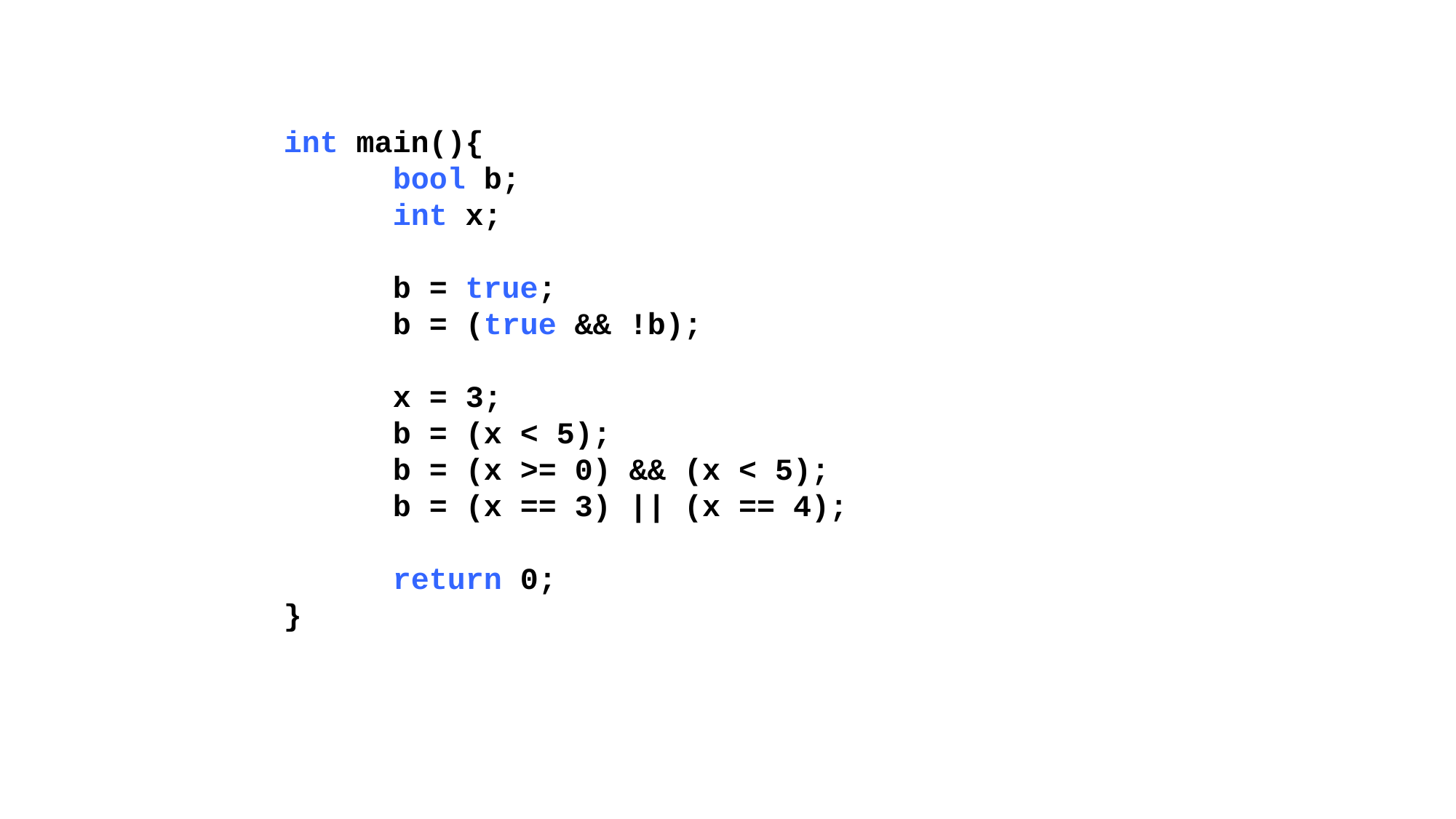

int main(){
	bool b;
	int x;

	b = true;
	b = (true && !b);

	x = 3;
	b = (x < 5);
	b = (x >= 0) && (x < 5);
	b = (x == 3) || (x == 4);

 	return 0;
}